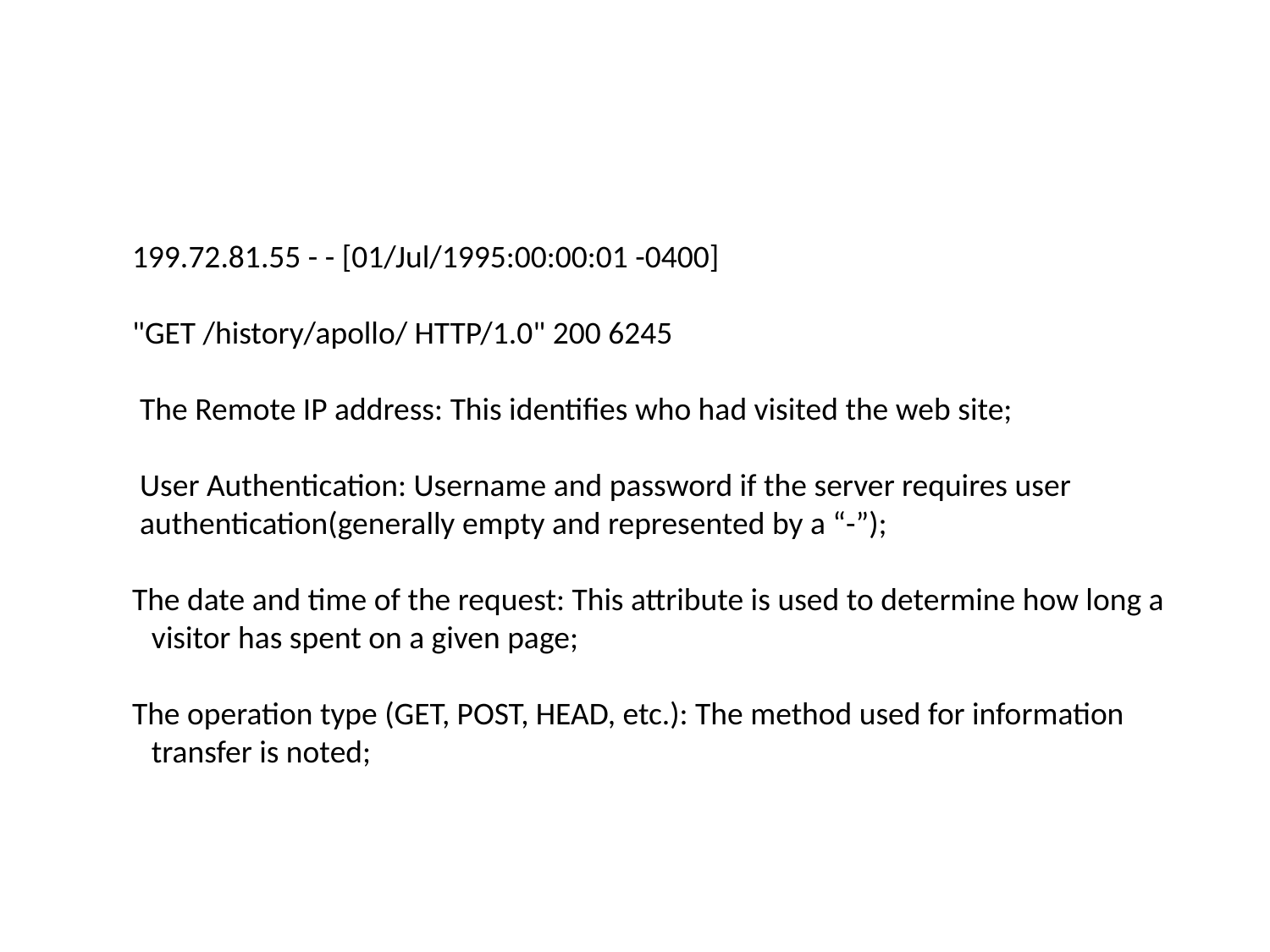

#
199.72.81.55 - - [01/Jul/1995:00:00:01 -0400]

"GET /history/apollo/ HTTP/1.0" 200 6245

     The Remote IP address: This identifies who had visited the web site;

     User Authentication: Username and password if the server requires user
     authentication(generally empty and represented by a “-”);

The date and time of the request: This attribute is used to determine how long a visitor has spent on a given page;

The operation type (GET, POST, HEAD, etc.): The method used for information transfer is noted;